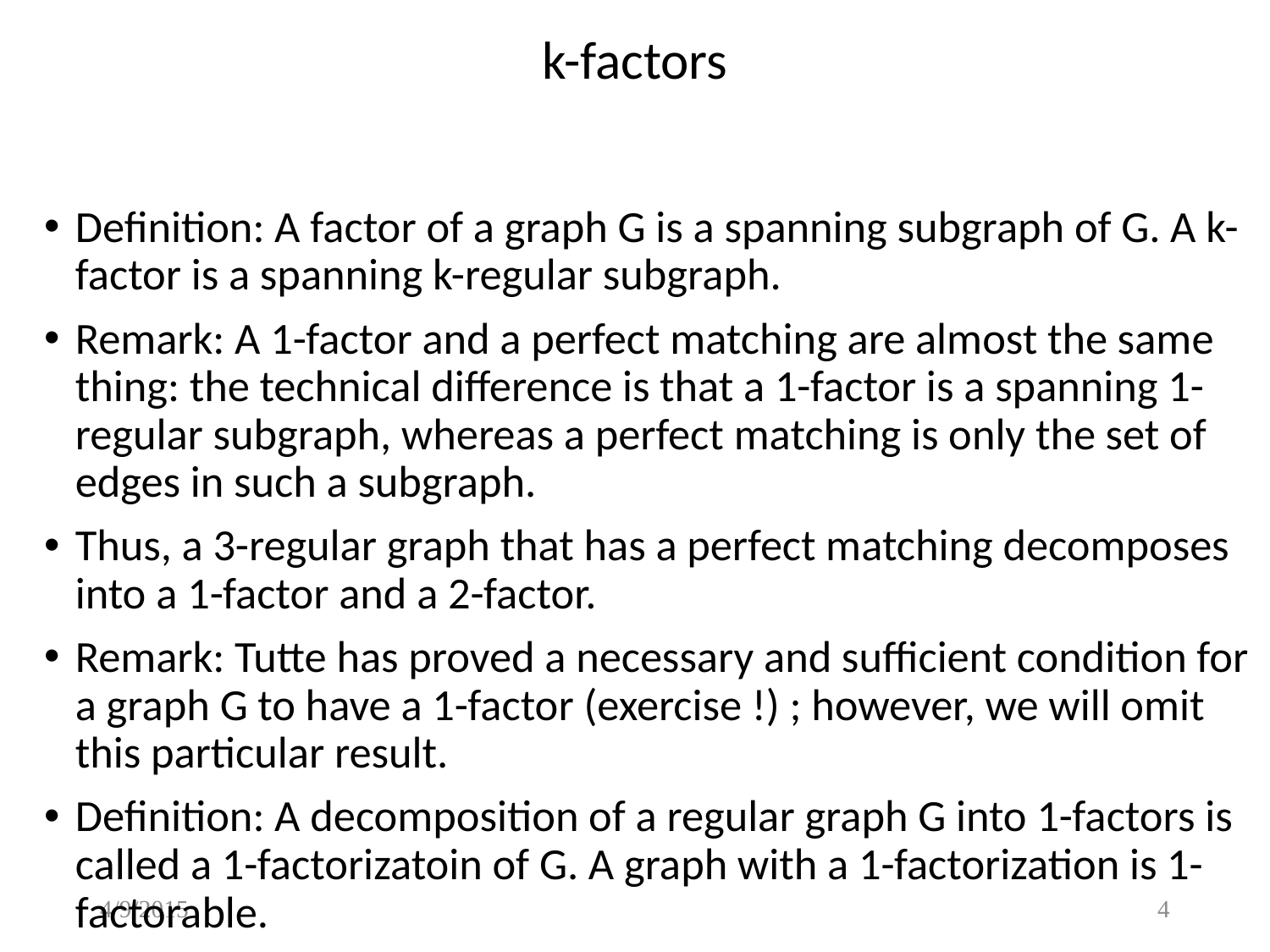

# k-factors

Definition: A factor of a graph G is a spanning subgraph of G. A k-factor is a spanning k-regular subgraph.
Remark: A 1-factor and a perfect matching are almost the same thing: the technical difference is that a 1-factor is a spanning 1-regular subgraph, whereas a perfect matching is only the set of edges in such a subgraph.
Thus, a 3-regular graph that has a perfect matching decomposes into a 1-factor and a 2-factor.
Remark: Tutte has proved a necessary and sufficient condition for a graph G to have a 1-factor (exercise !) ; however, we will omit this particular result.
Definition: A decomposition of a regular graph G into 1-factors is called a 1-factorizatoin of G. A graph with a 1-factorization is 1-factorable.

4/9/2015
4